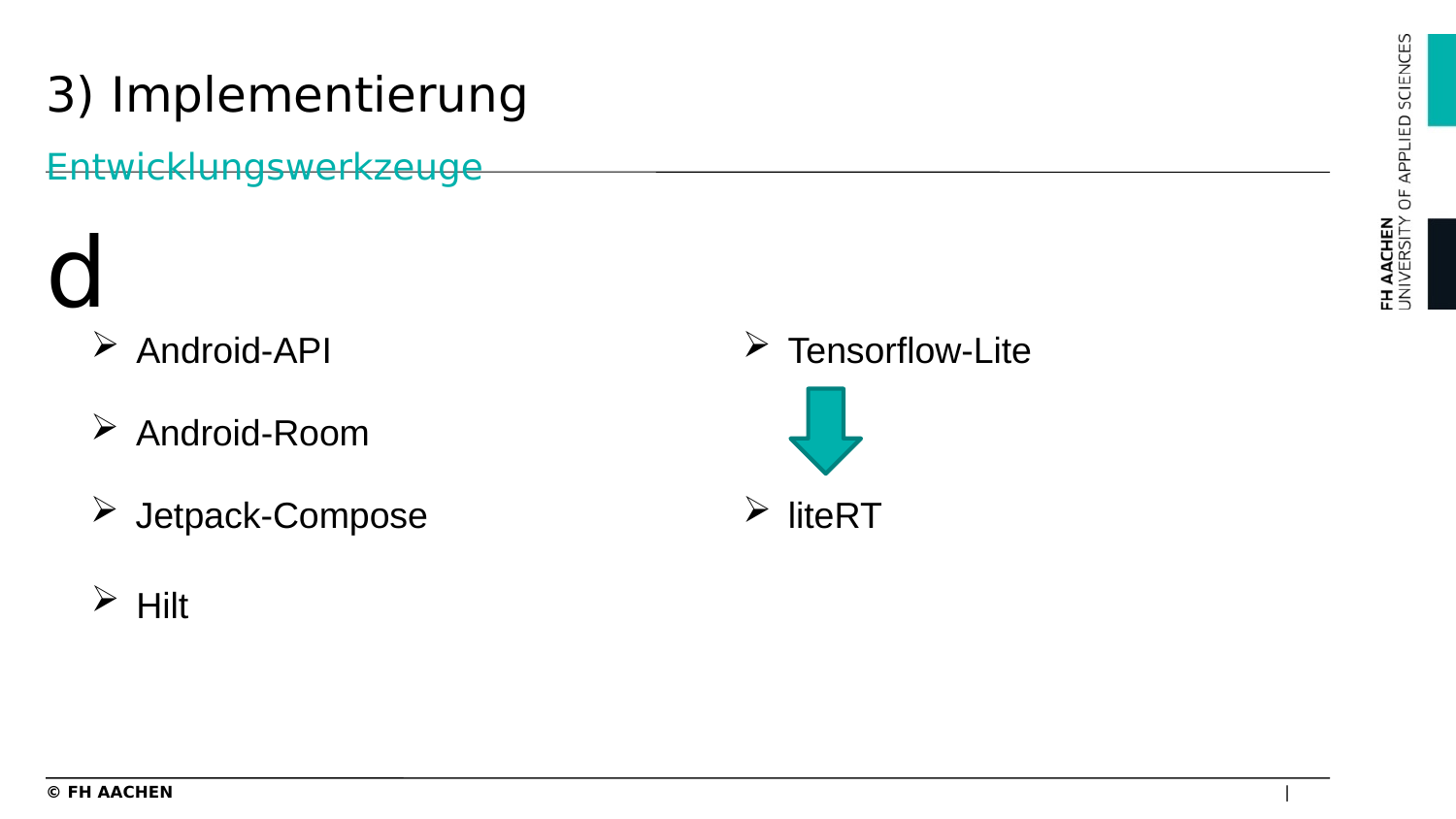

# 3) Implementierung Entwicklungswerkzeuge
d
Android-API
Tensorflow-Lite

Android-Room
Jetpack-Compose
liteRT
Hilt
© FH AACHEN
  |
14